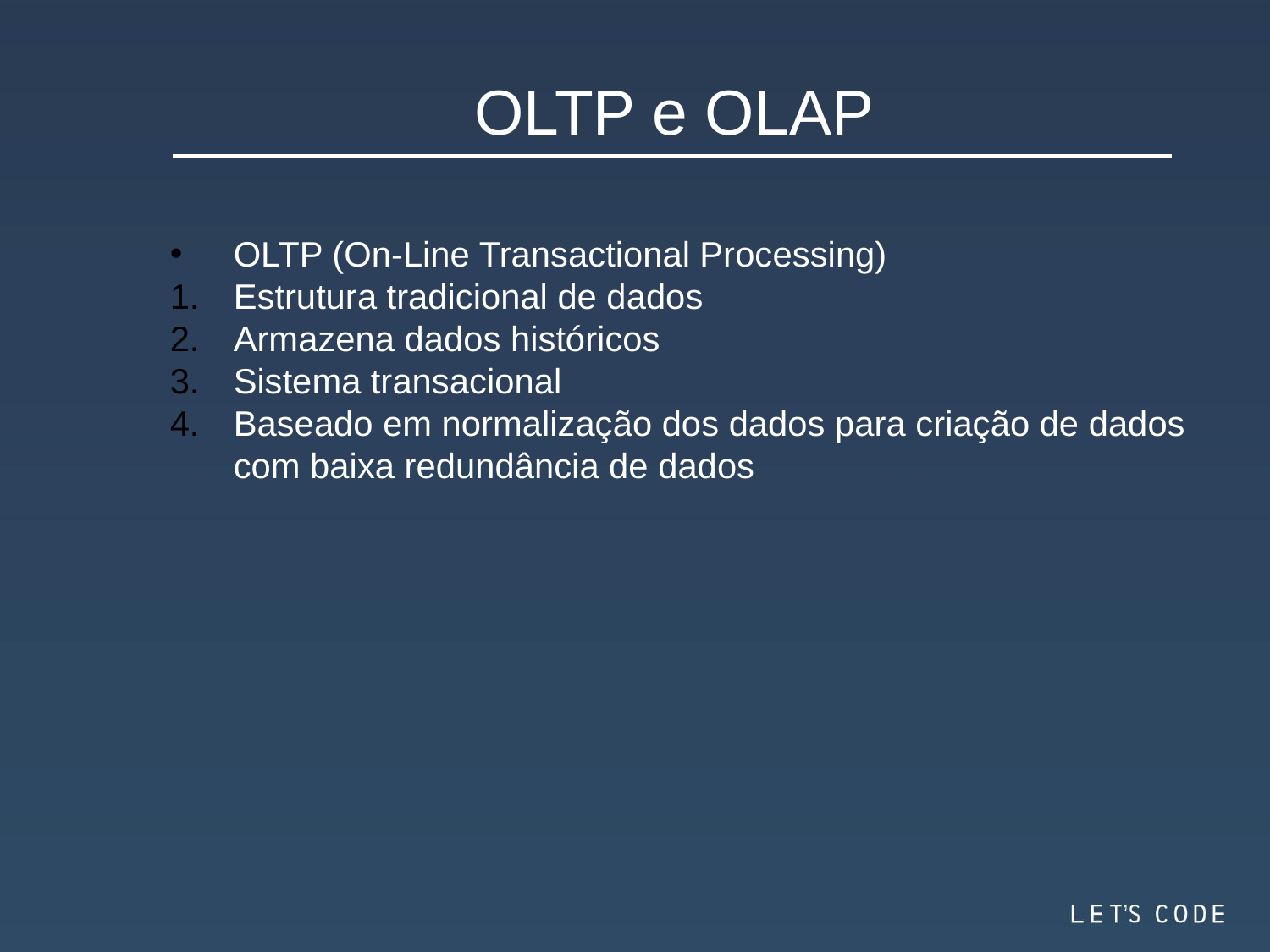

OLTP e OLAP

OLTP (On-Line Transactional Processing)
Estrutura tradicional de dados
Armazena dados históricos
Sistema transacional
Baseado em normalização dos dados para criação de dados com baixa redundância de dados